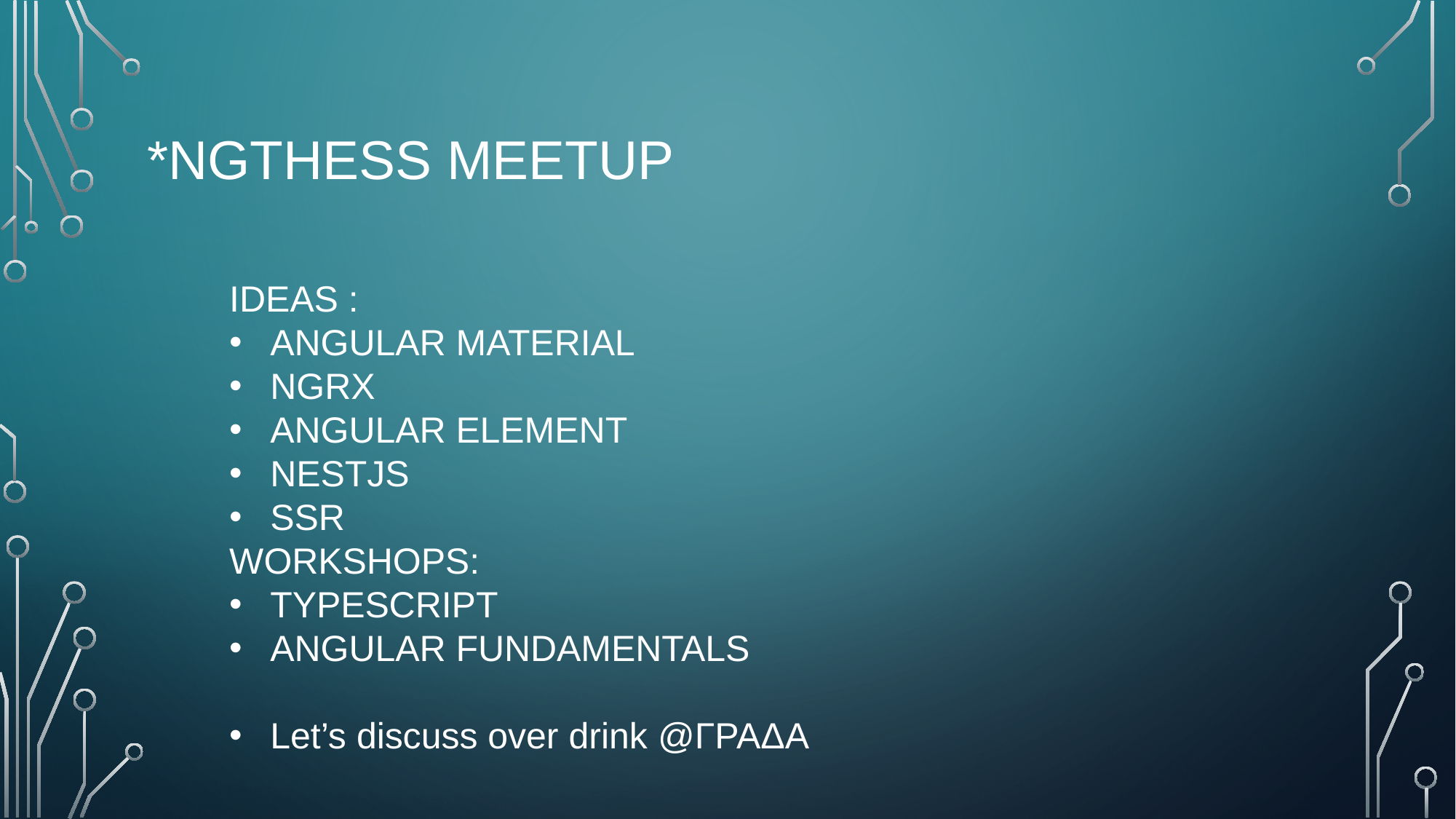

# *NGTHESS MEETUP
IDEAS :
ANGULAR MATERIAL
NGRX
ANGULAR ELEMENT
NESTJS
SSR
WORKSHOPS:
TYPESCRIPT
ANGULAR FUNDAMENTALS

Let’s discuss over drink @ΓΡΑΔΑ